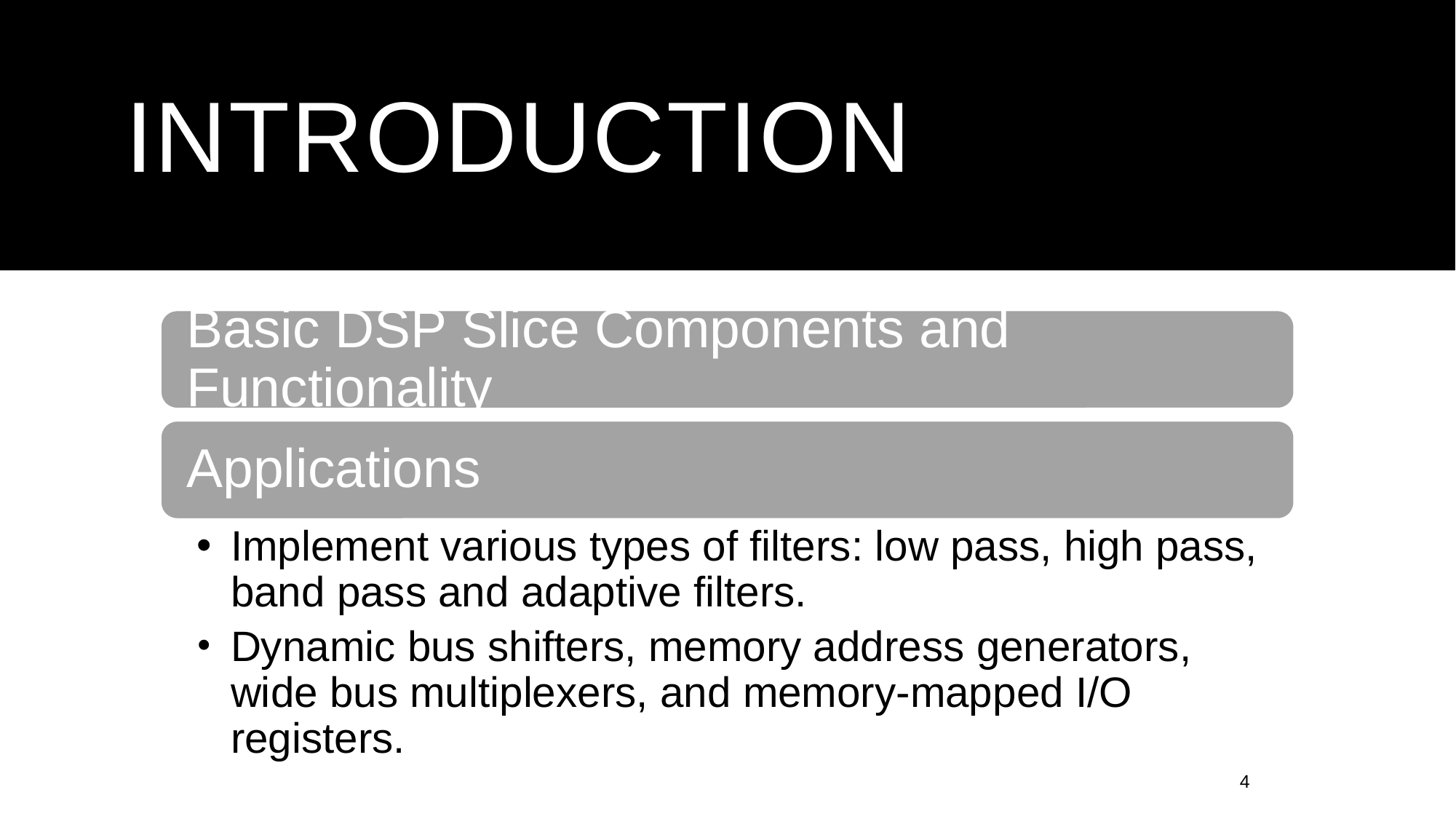

# Introduction

Basic DSP Slice Components and Functionality
Applications
Implement various types of filters: low pass, high pass, band pass and adaptive filters.
Dynamic bus shifters, memory address generators, wide bus multiplexers, and memory-mapped I/O registers.
4